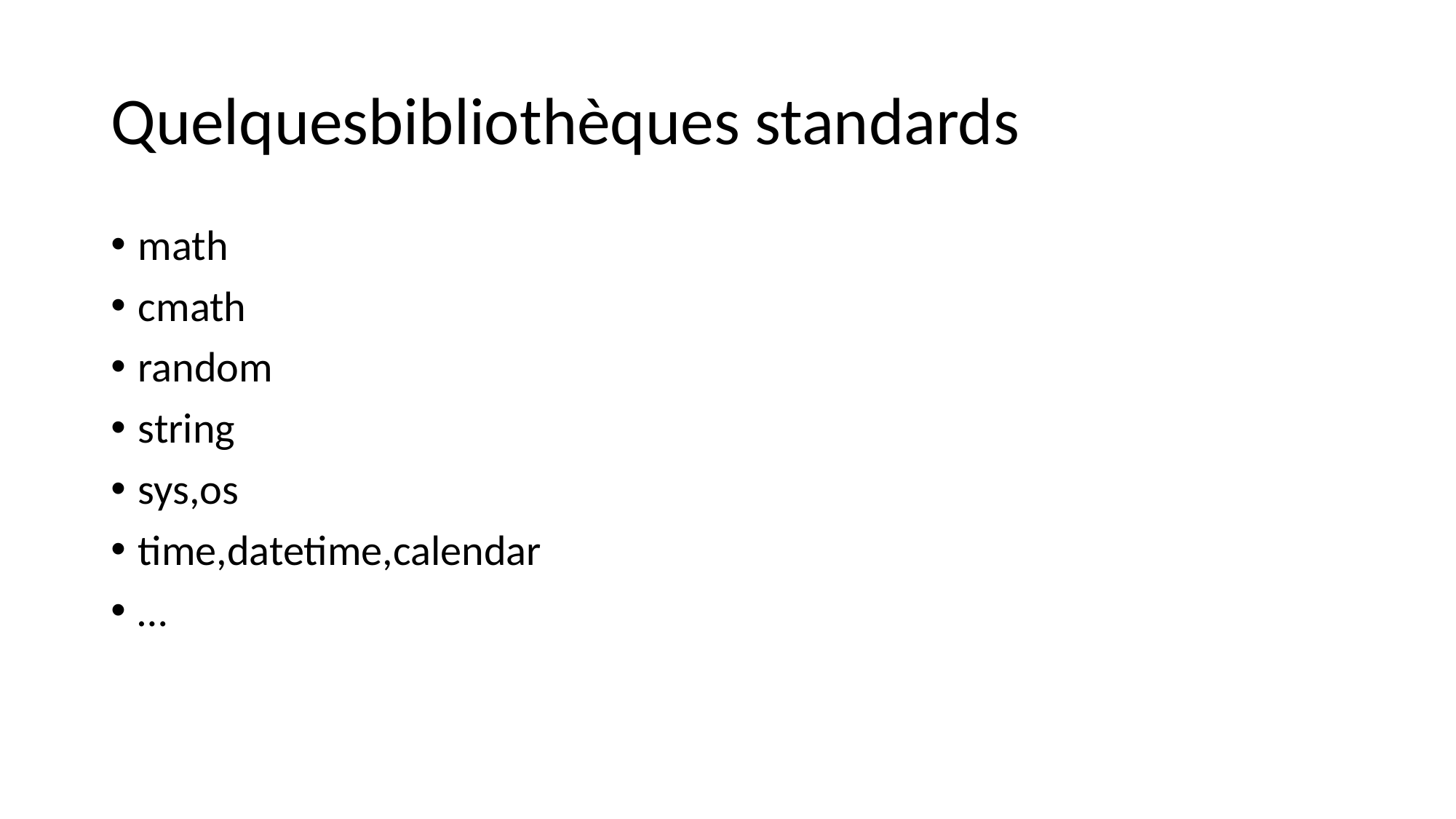

# Quelquesbibliothèques standards
math
cmath
random
string
sys,os
time,datetime,calendar
…